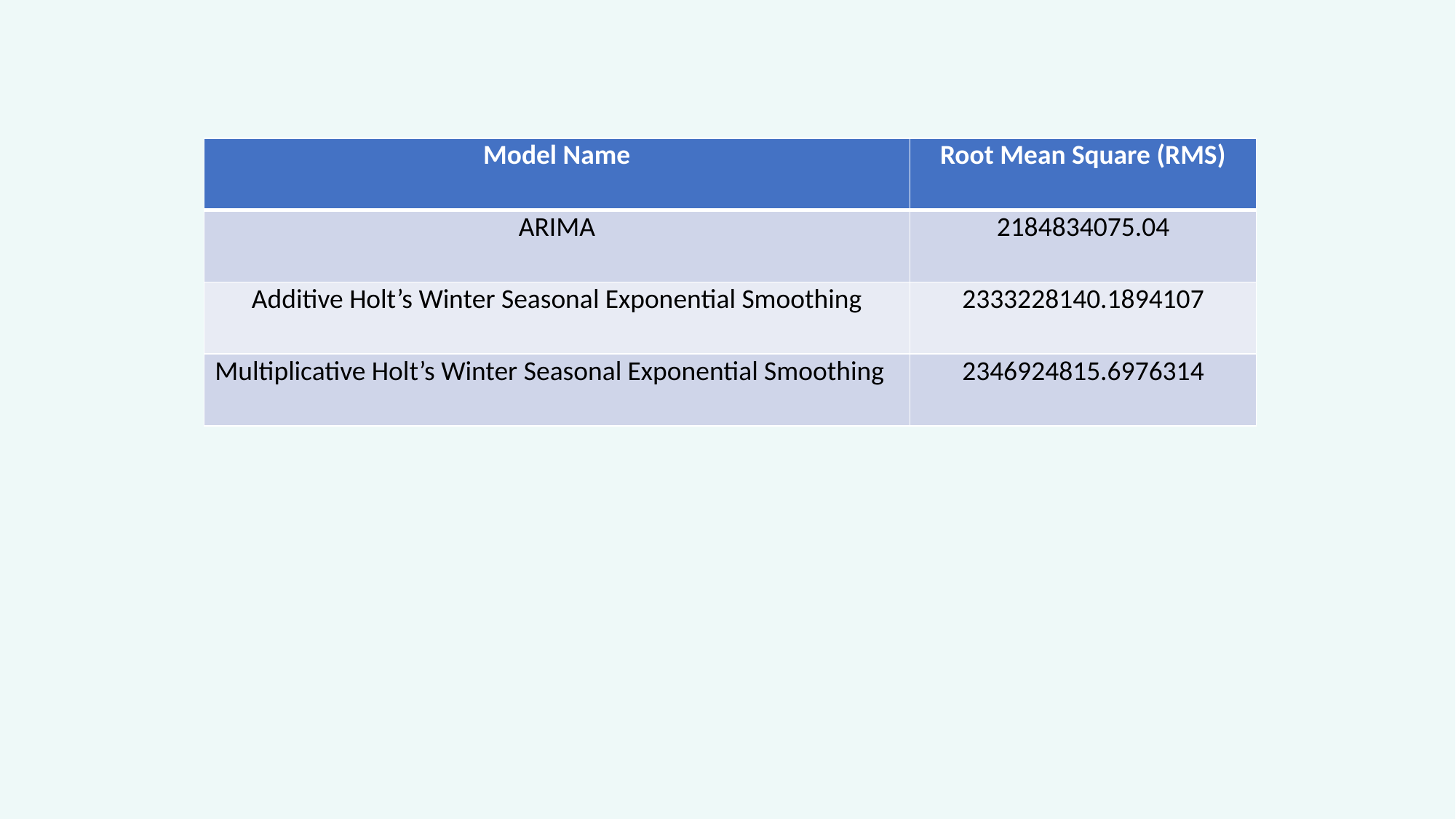

| Model Name | Root Mean Square (RMS) |
| --- | --- |
| ARIMA | 2184834075.04 |
| Additive Holt’s Winter Seasonal Exponential Smoothing | 2333228140.1894107 |
| Multiplicative Holt’s Winter Seasonal Exponential Smoothing | 2346924815.6976314 |